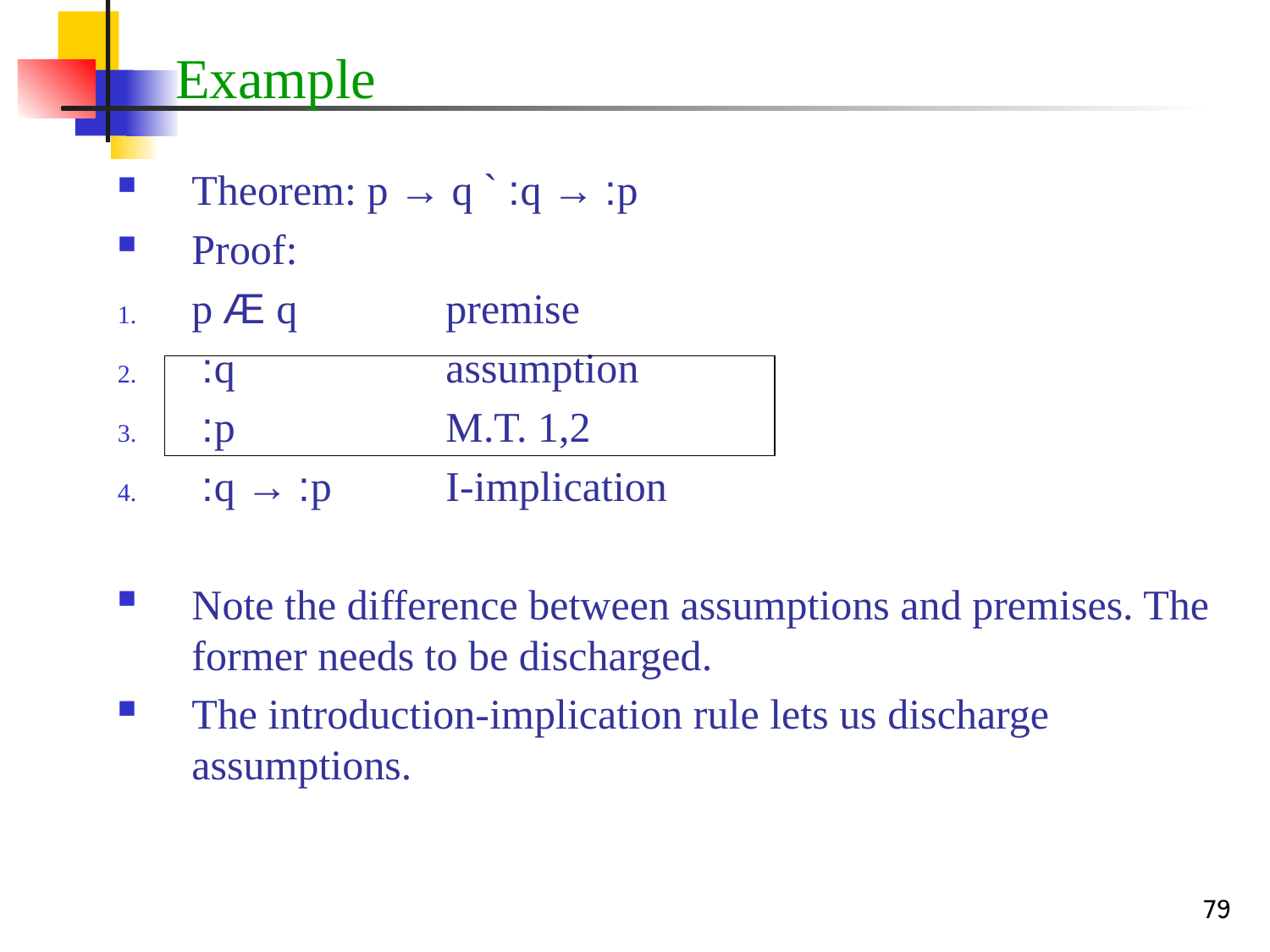

# Example
Theorem: p → q ` :q → :p
Proof:
p Æ q		premise
 :q 		assumption
 :p		M.T. 1,2
 :q → :p	I-implication

Note the difference between assumptions and premises. The former needs to be discharged.
The introduction-implication rule lets us discharge assumptions.

79